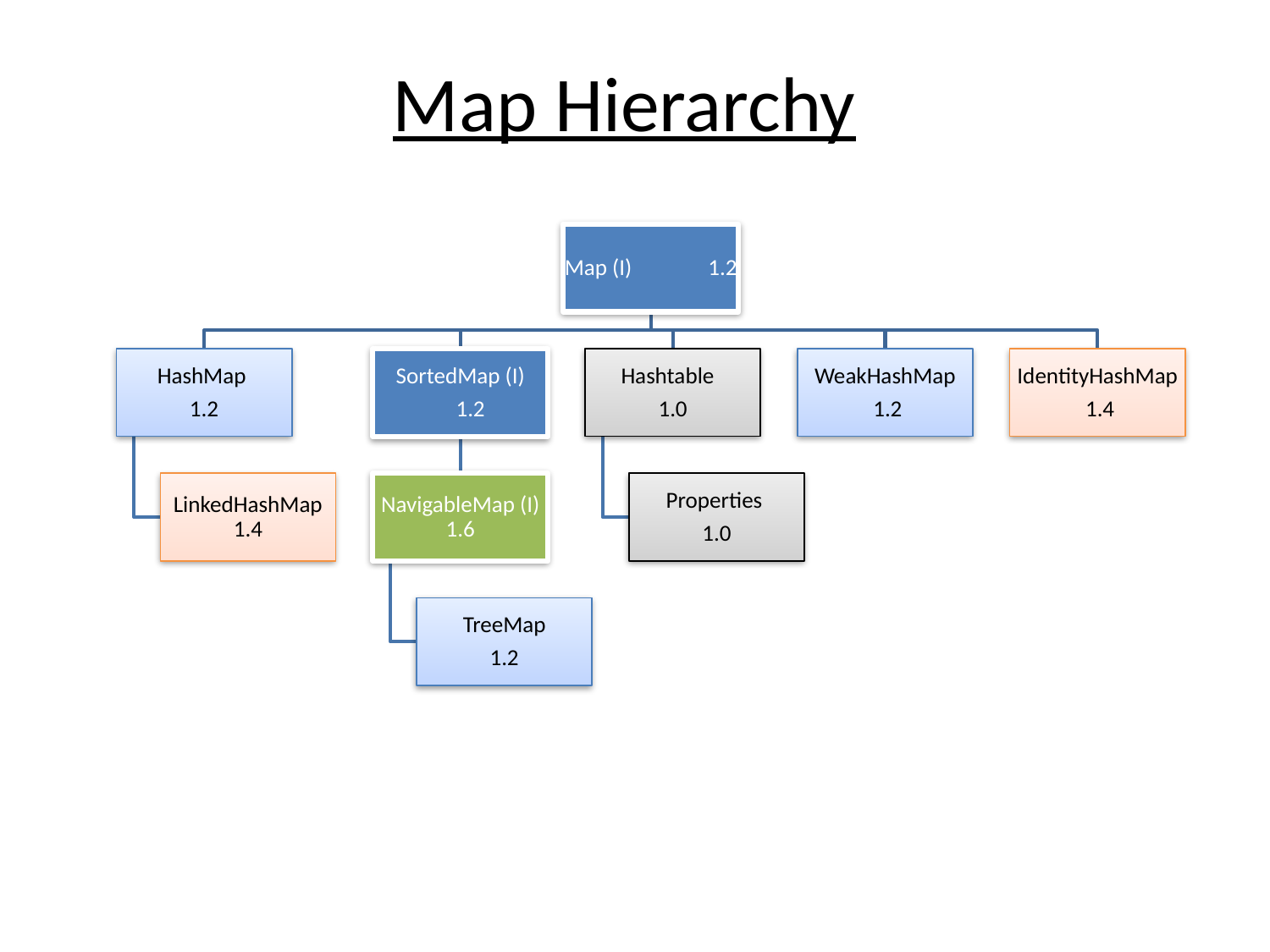

# Map Hierarchy
Map (I)               1.2
HashMap
1.2
LinkedHashMap 1.4
SortedMap (I)
    1.2
NavigableMap (I) 1.6
TreeMap
1.2
Hashtable
1.0
Properties
1.0
WeakHashMap
 1.2
IdentityHashMap
 1.4